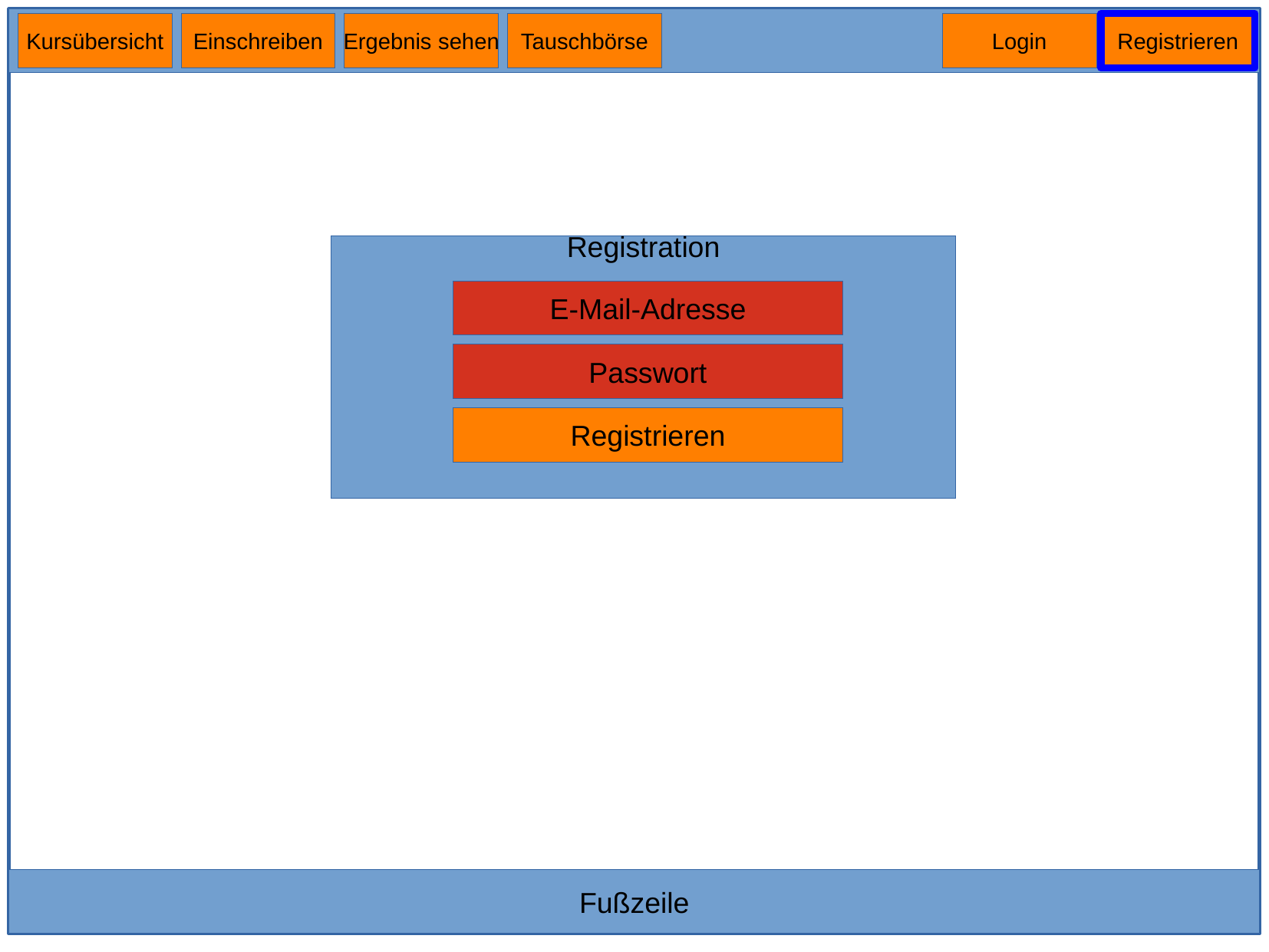

Kursübersicht
Einschreiben
Ergebnis sehen
Tauschbörse
Login
Registrieren
Registration

E-Mail-Adresse
Passwort
Registrieren
Fußzeile